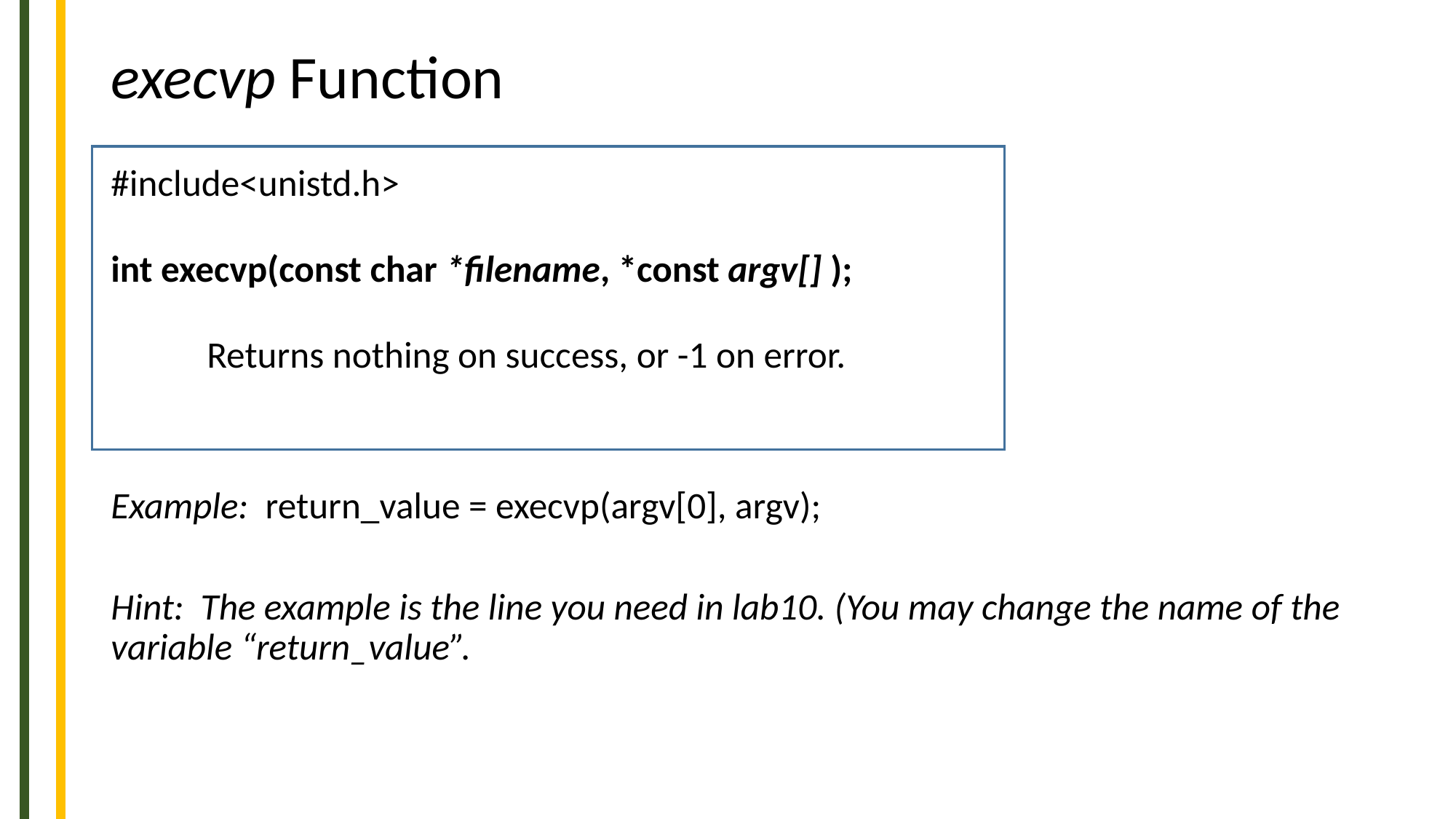

# execvp Function

#include<unistd.h>

int execvp(const char *filename, *const argv[] );

	Returns nothing on success, or -1 on error.

Example:  return_value = execvp(argv[0], argv);

Hint:  The example is the line you need in lab10. (You may change the name of the variable “return_value”.